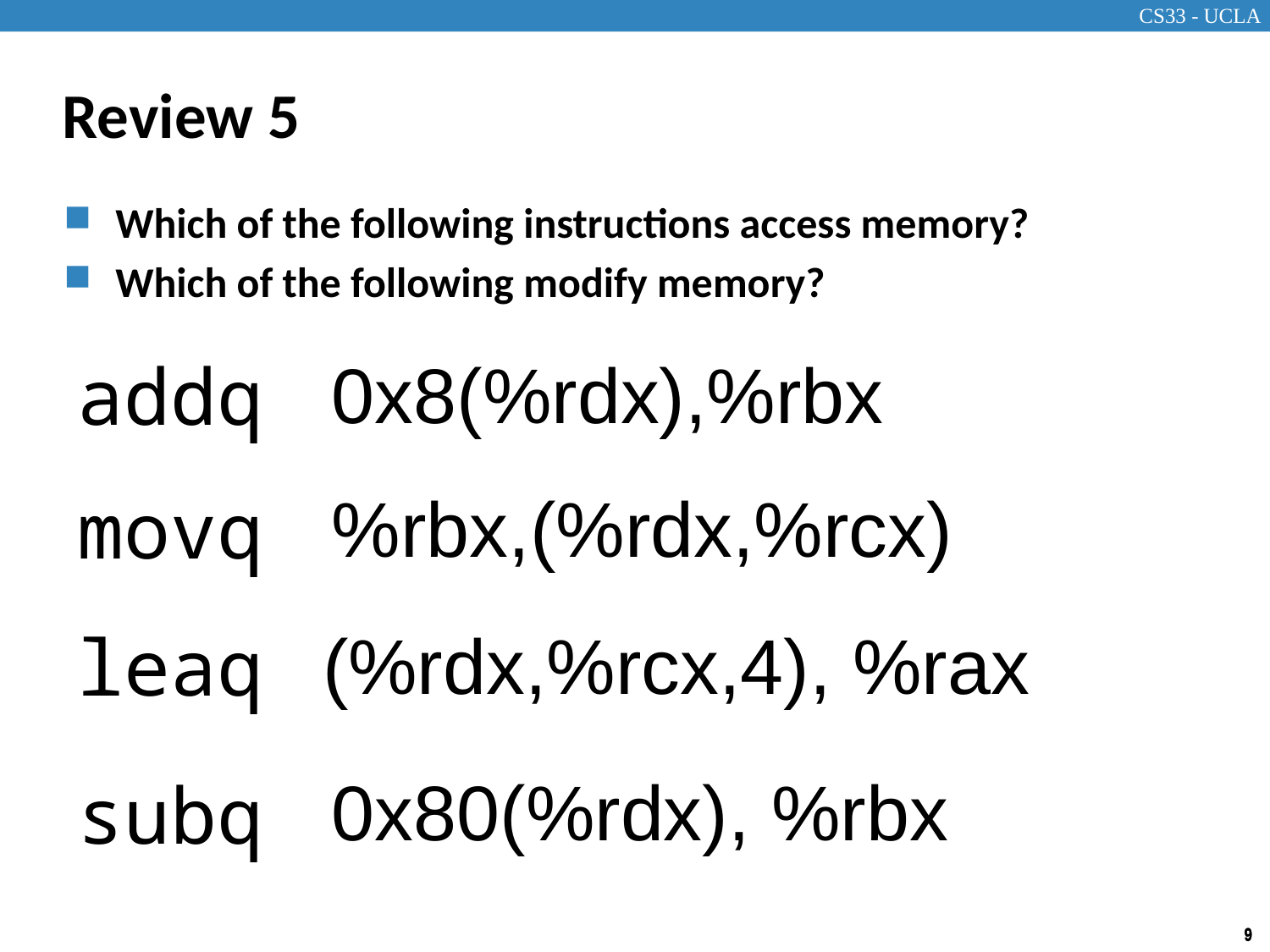

# Review 5
Which of the following instructions access memory?
Which of the following modify memory?

addq
0x8(%rdx),%rbx
movq
%rbx,(%rdx,%rcx)
leaq
(%rdx,%rcx,4), %rax
subq
0x80(%rdx), %rbx